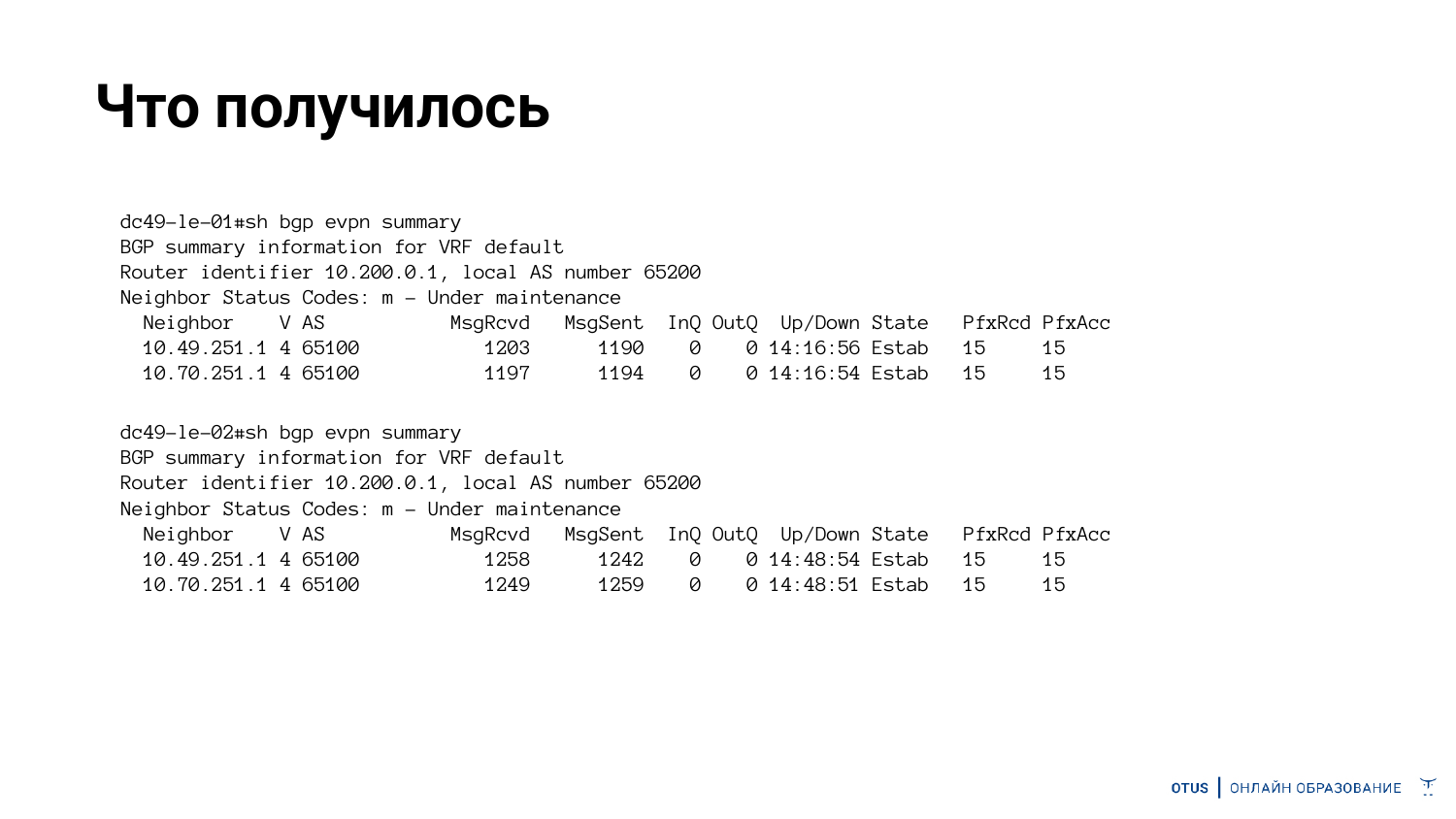

# Что получилось
dc49-le-01#sh bgp evpn summary
BGP summary information for VRF default
Router identifier 10.200.0.1, local AS number 65200
Neighbor Status Codes: m - Under maintenance
  Neighbor    V AS           MsgRcvd   MsgSent  InQ OutQ  Up/Down State   PfxRcd PfxAcc
  10.49.251.1 4 65100           1203      1190    0    0 14:16:56 Estab   15     15
  10.70.251.1 4 65100           1197      1194    0    0 14:16:54 Estab   15     15

dc49-le-02#sh bgp evpn summary
BGP summary information for VRF default
Router identifier 10.200.0.1, local AS number 65200
Neighbor Status Codes: m - Under maintenance
  Neighbor    V AS           MsgRcvd   MsgSent  InQ OutQ  Up/Down State   PfxRcd PfxAcc
  10.49.251.1 4 65100           1258      1242    0    0 14:48:54 Estab   15     15
  10.70.251.1 4 65100           1249      1259    0    0 14:48:51 Estab   15     15